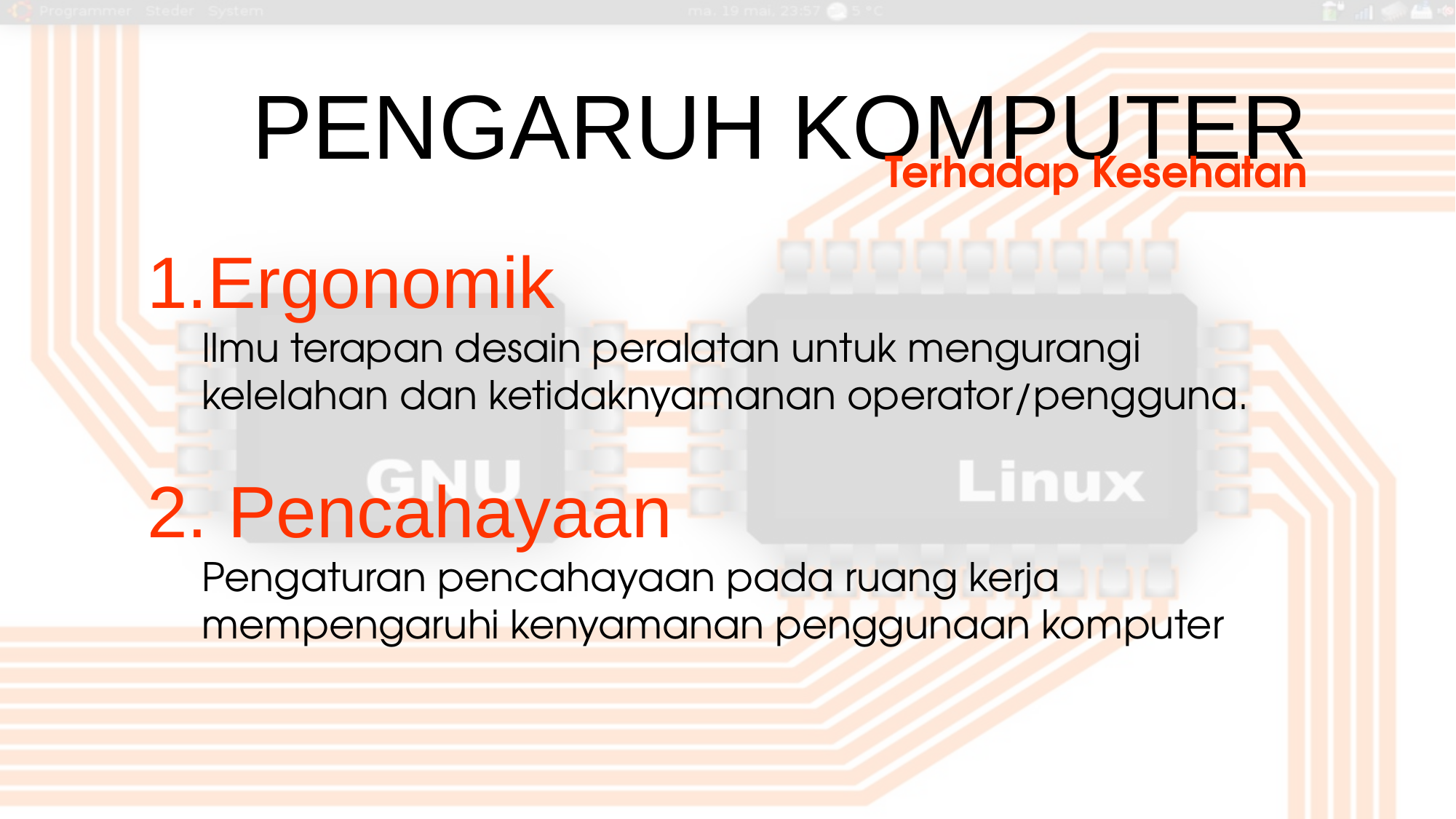

# Pengaruh KOMPUTER
Terhadap Kesehatan
Ergonomik
Ilmu terapan desain peralatan untuk mengurangi kelelahan dan ketidaknyamanan operator/pengguna.

2. Pencahayaan
Pengaturan pencahayaan pada ruang kerja mempengaruhi kenyamanan penggunaan komputer

30